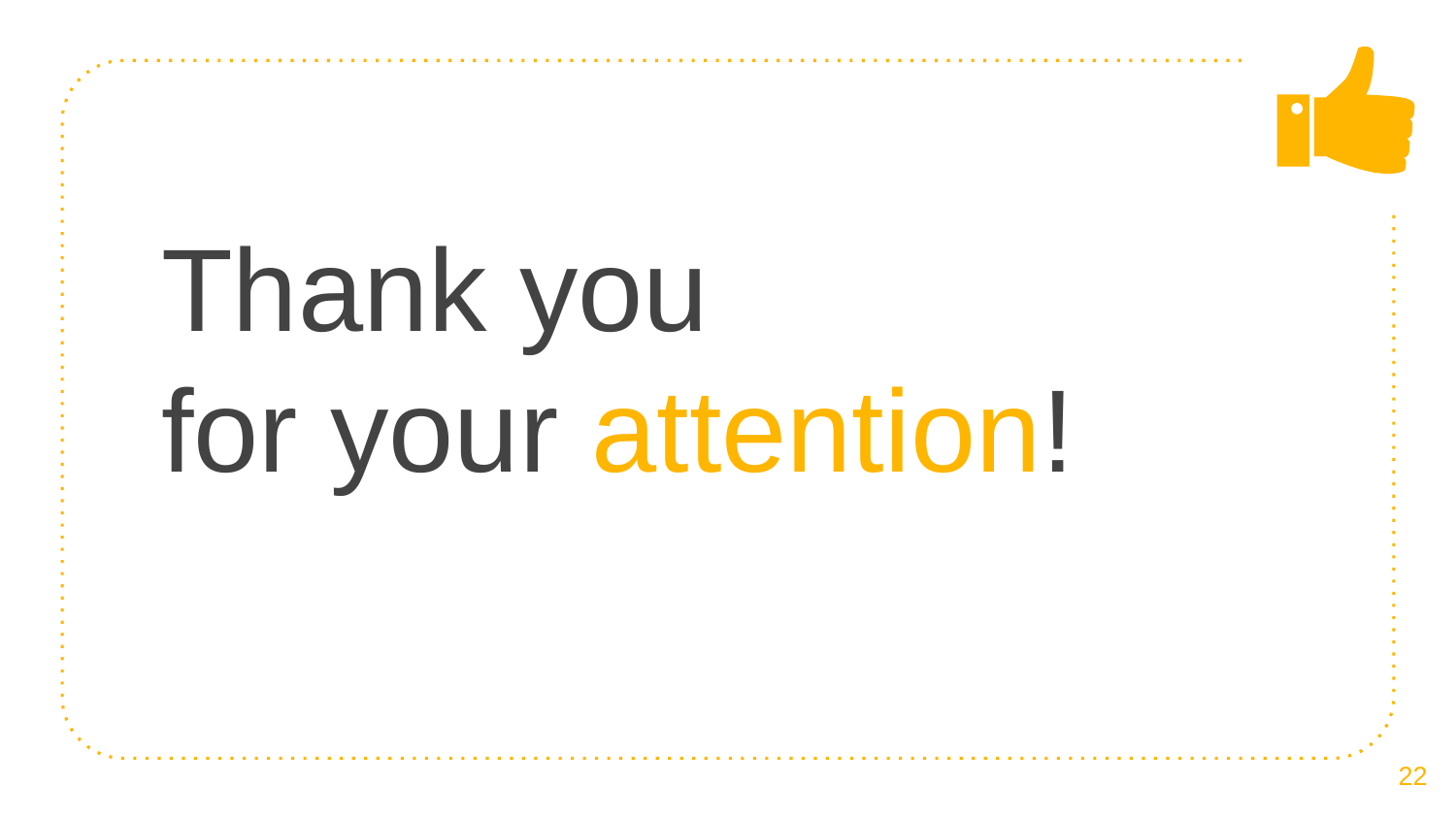

# Thank you
for your attention!
22